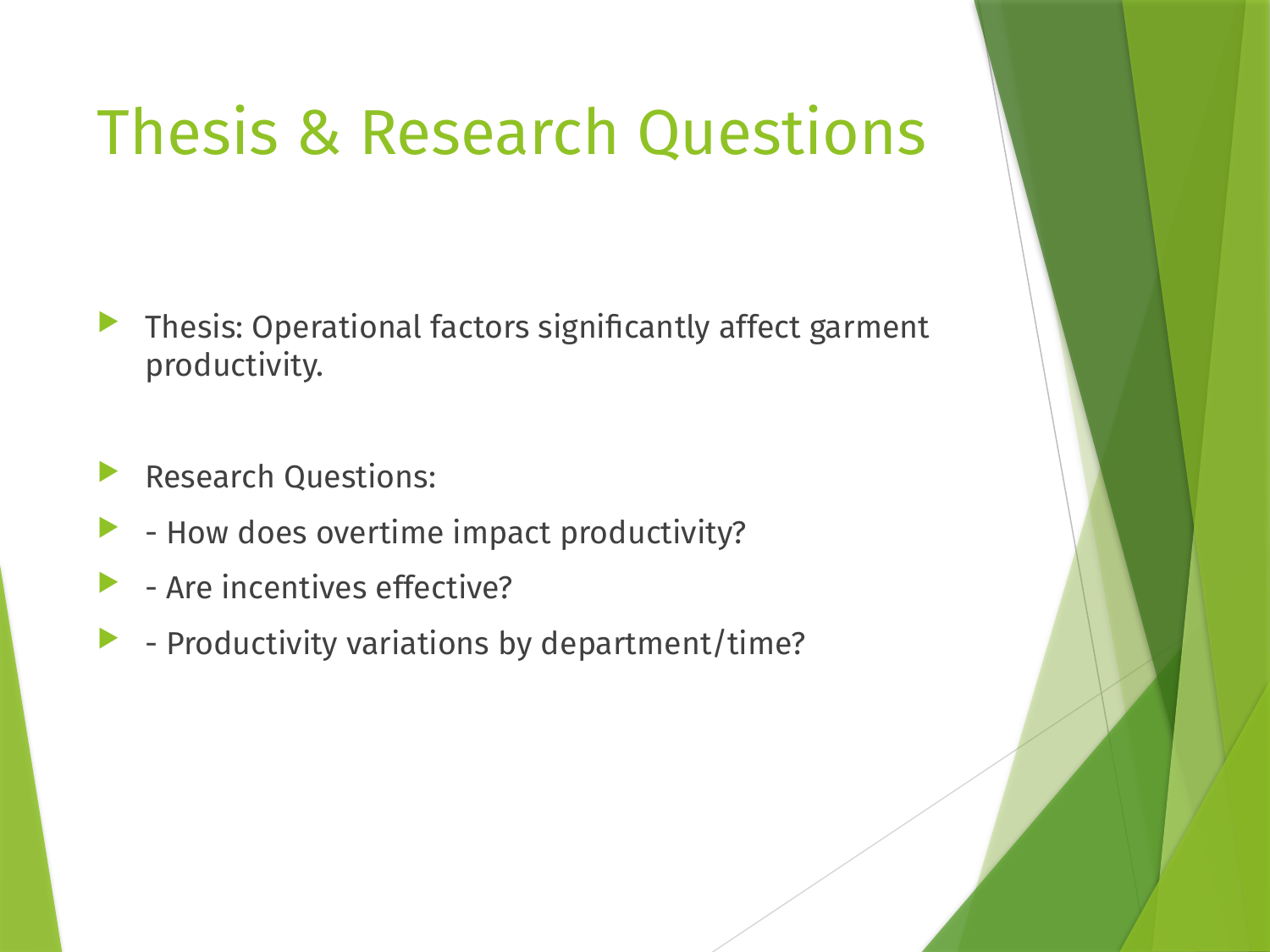

# Thesis & Research Questions
Thesis: Operational factors significantly affect garment productivity.

Research Questions:
- How does overtime impact productivity?
- Are incentives effective?
- Productivity variations by department/time?